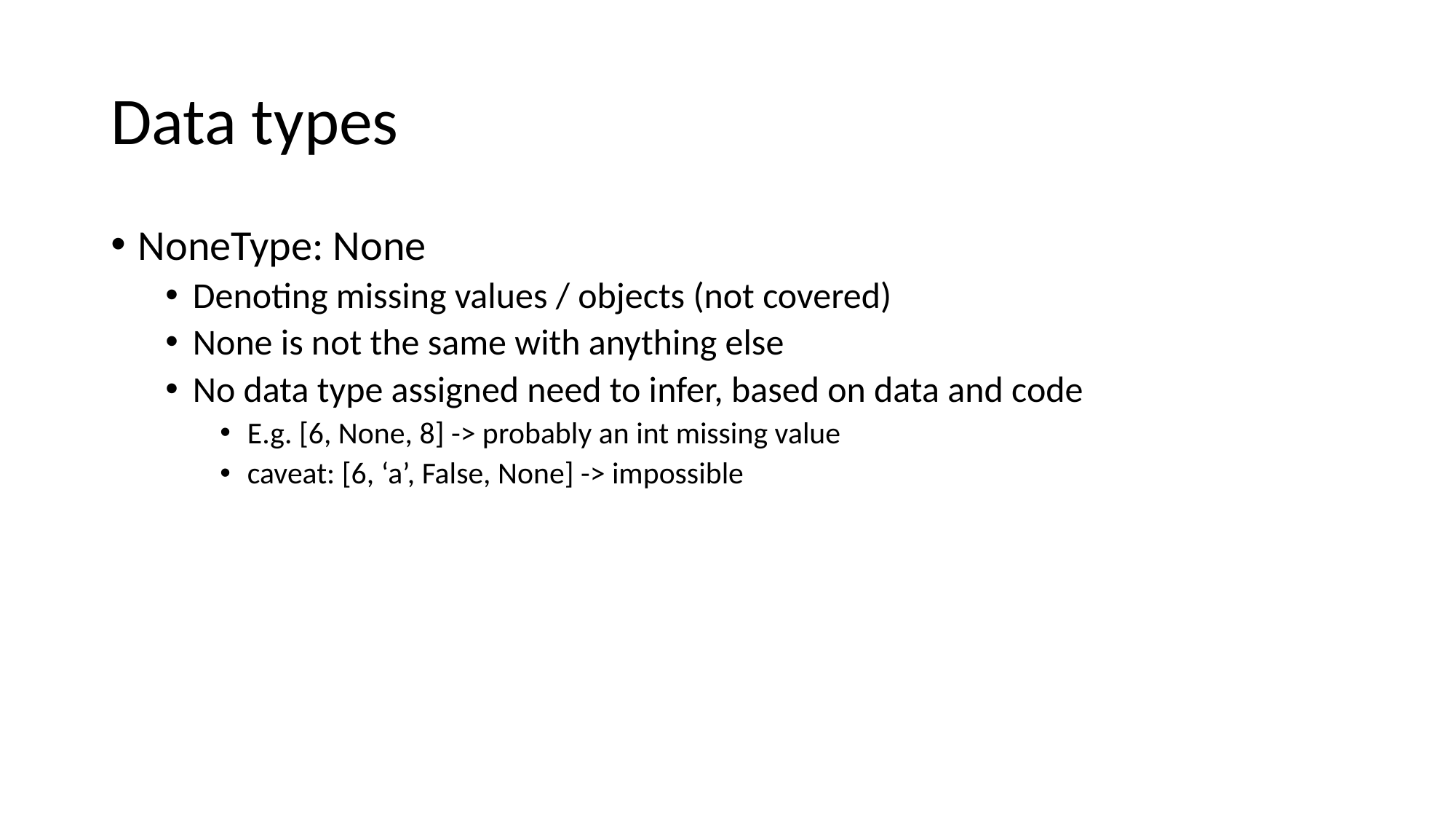

# Data types
NoneType: None
Denoting missing values / objects (not covered)
None is not the same with anything else
No data type assigned need to infer, based on data and code
E.g. [6, None, 8] -> probably an int missing value
caveat: [6, ‘a’, False, None] -> impossible